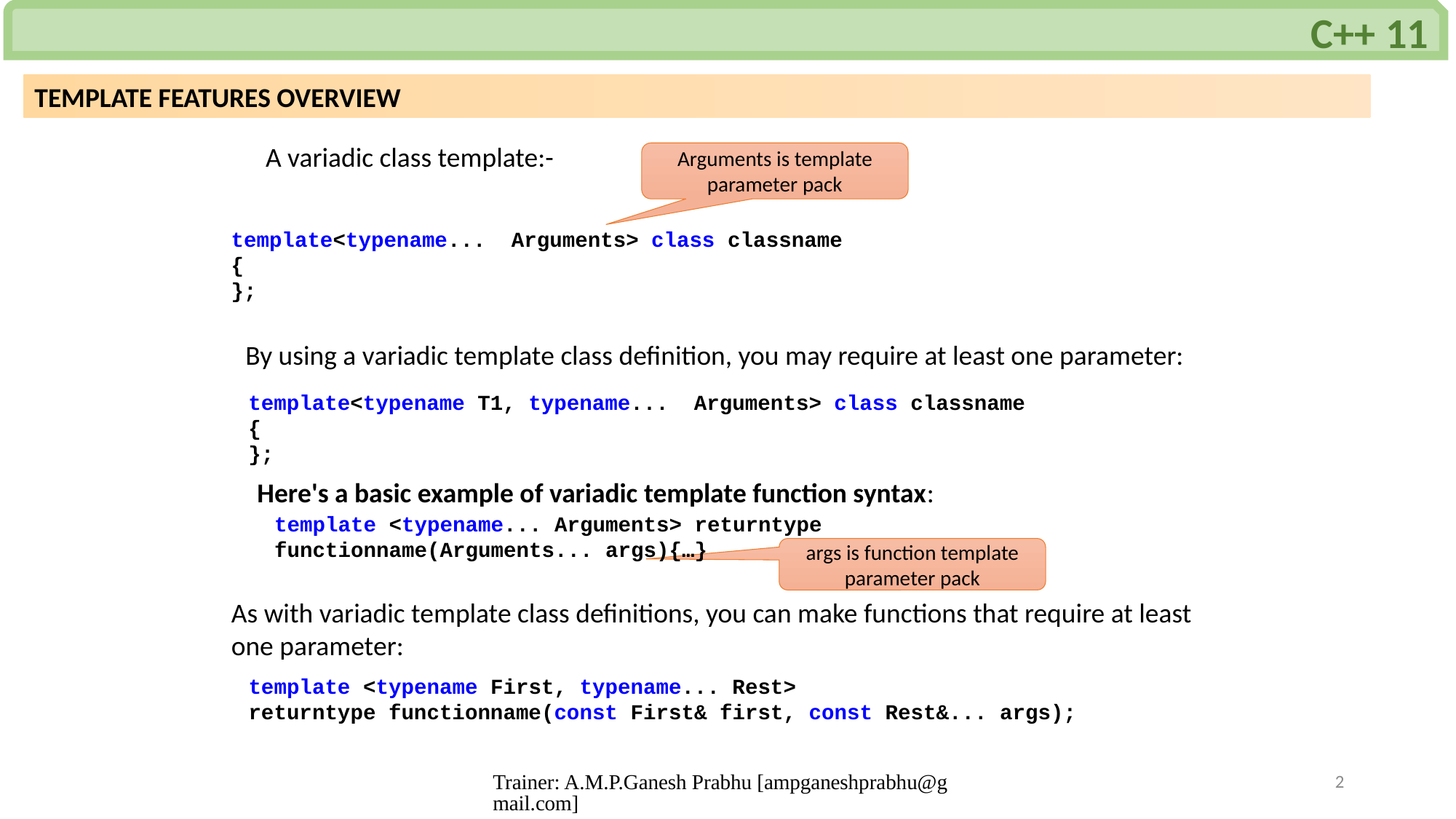

C++ 11
TEMPLATE FEATURES OVERVIEW
A variadic class template:-
Arguments is template parameter pack
template<typename...  Arguments> class classname
{
};
By using a variadic template class definition, you may require at least one parameter:
template<typename T1, typename...  Arguments> class classname
{
};
Here's a basic example of variadic template function syntax:
template <typename... Arguments> returntype functionname(Arguments... args){…}
args is function template parameter pack
As with variadic template class definitions, you can make functions that require at least one parameter:
template <typename First, typename... Rest>
returntype functionname(const First& first, const Rest&... args);
Trainer: A.M.P.Ganesh Prabhu [ampganeshprabhu@gmail.com]
2